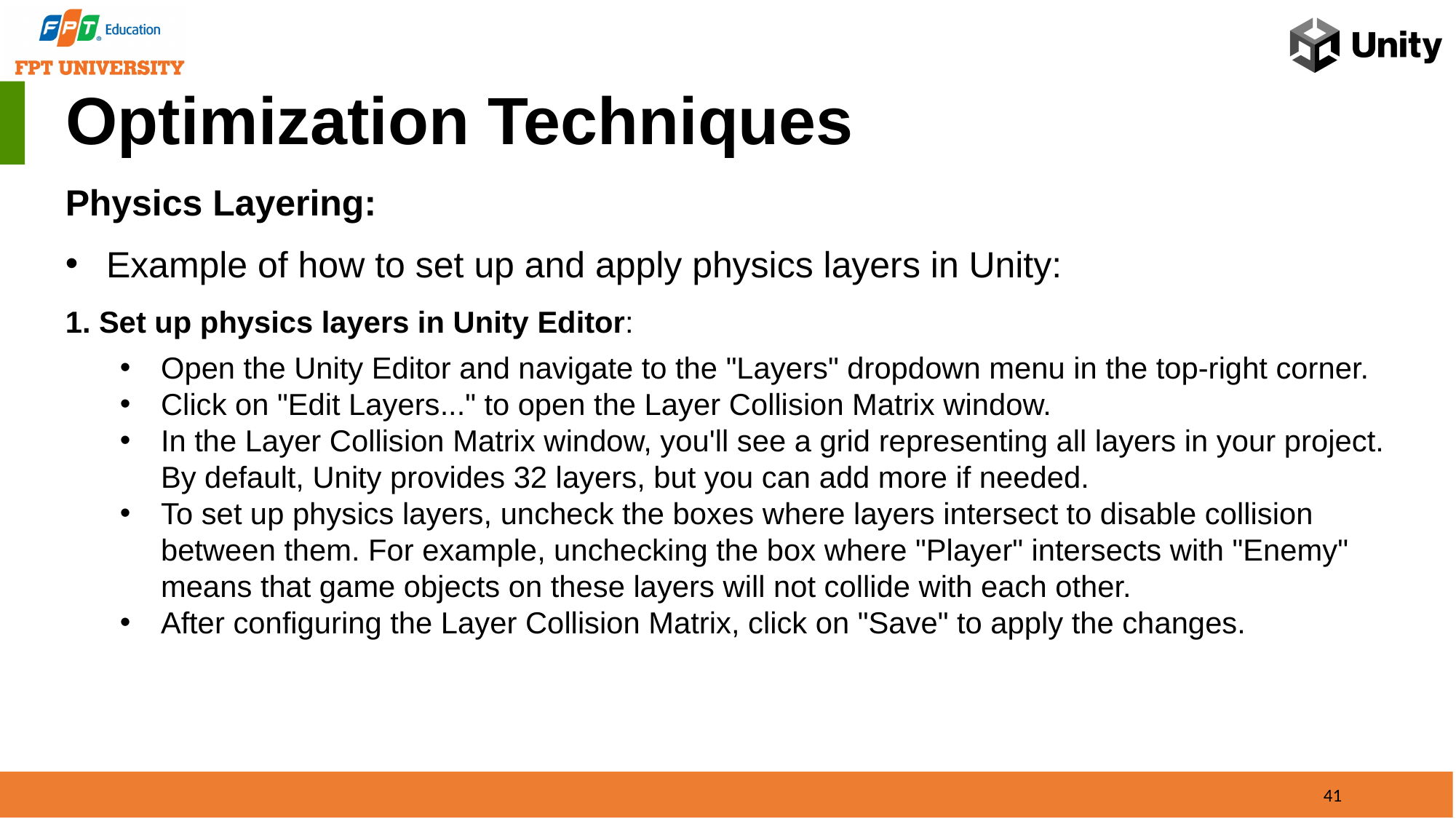

Optimization Techniques

Physics Layering:
Example of how to set up and apply physics layers in Unity:
1. Set up physics layers in Unity Editor:
Open the Unity Editor and navigate to the "Layers" dropdown menu in the top-right corner.
Click on "Edit Layers..." to open the Layer Collision Matrix window.
In the Layer Collision Matrix window, you'll see a grid representing all layers in your project. By default, Unity provides 32 layers, but you can add more if needed.
To set up physics layers, uncheck the boxes where layers intersect to disable collision between them. For example, unchecking the box where "Player" intersects with "Enemy" means that game objects on these layers will not collide with each other.
After configuring the Layer Collision Matrix, click on "Save" to apply the changes.
41